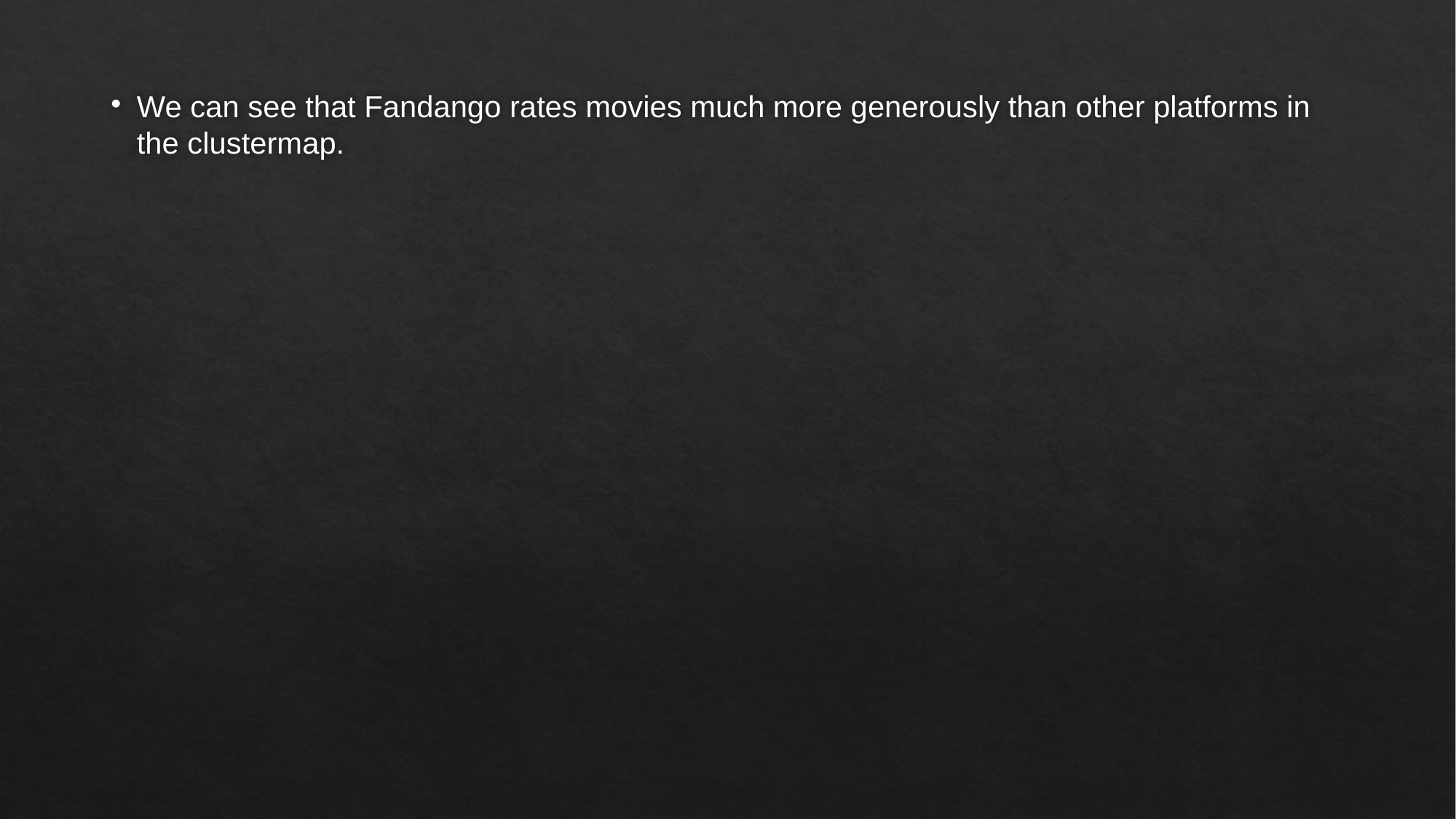

# We can see that Fandango rates movies much more generously than other platforms in the clustermap.